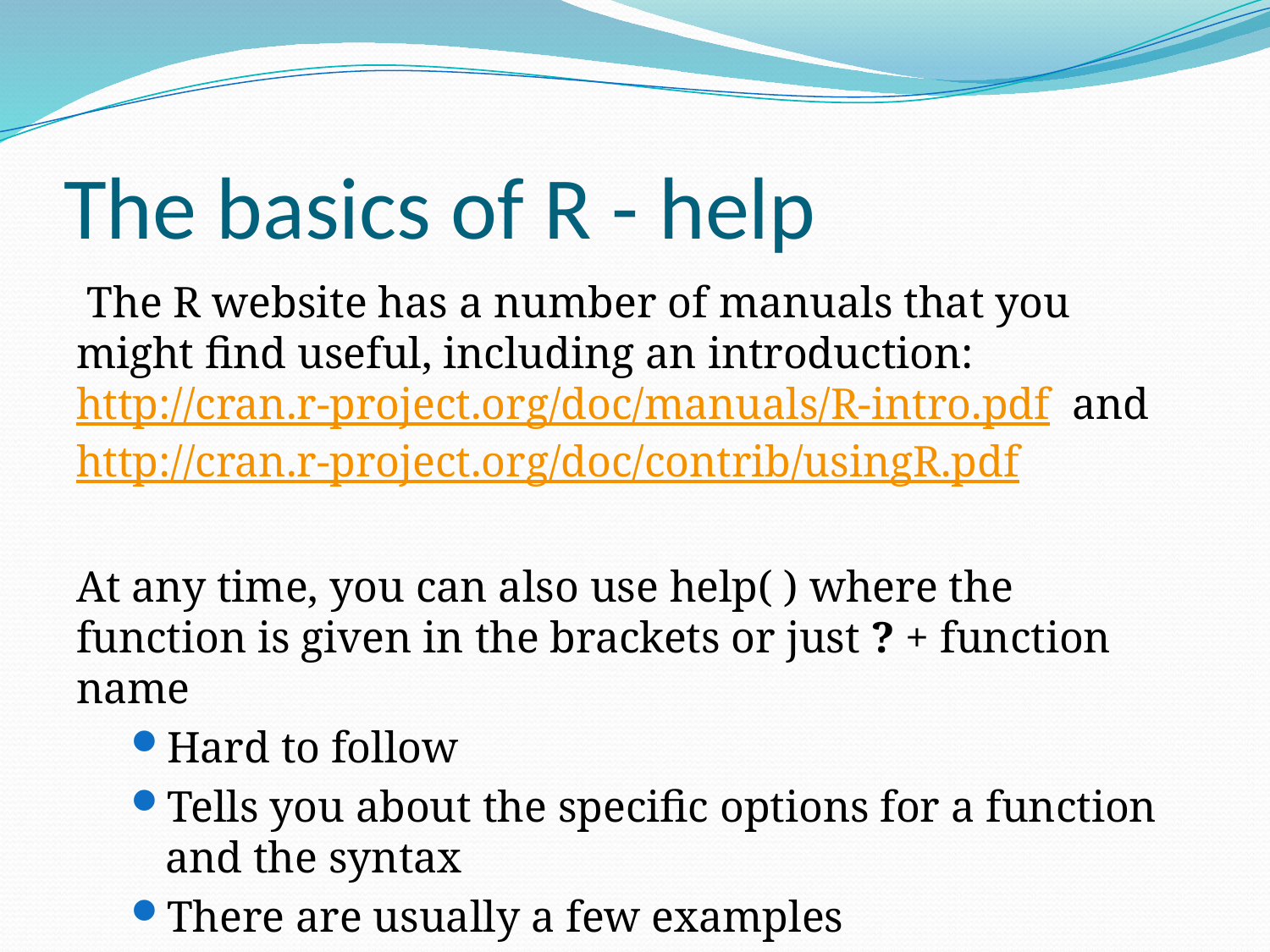

# The basics of R - help
 The R website has a number of manuals that you might find useful, including an introduction:  http://cran.r-project.org/doc/manuals/R-intro.pdf  and http://cran.r-project.org/doc/contrib/usingR.pdf

At any time, you can also use help( ) where the function is given in the brackets or just ? + function name
Hard to follow
Tells you about the specific options for a function and the syntax
There are usually a few examples